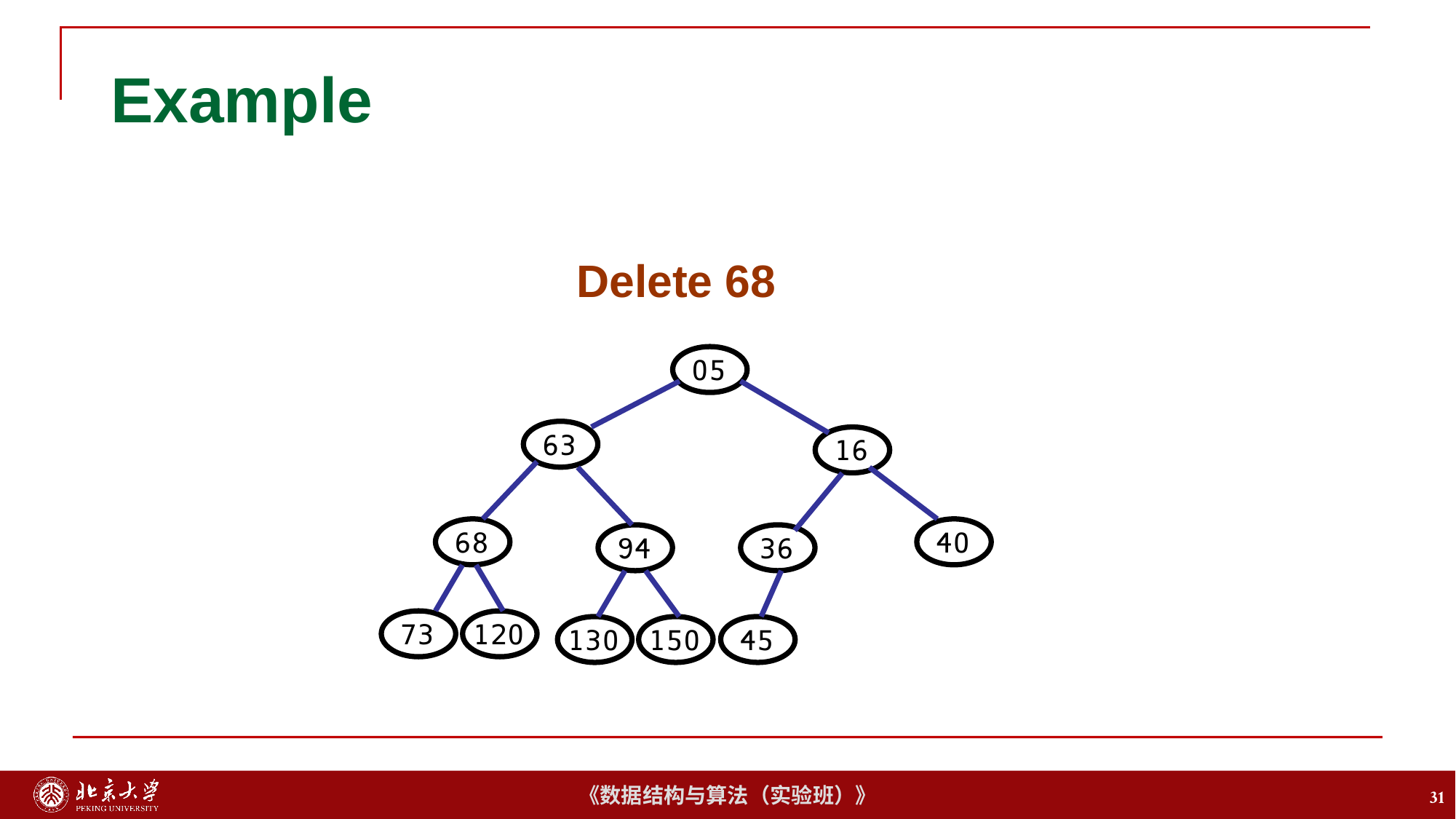

# Example
Delete 68
05

63
16

68
40
94
36

73
120

130
150
45
31